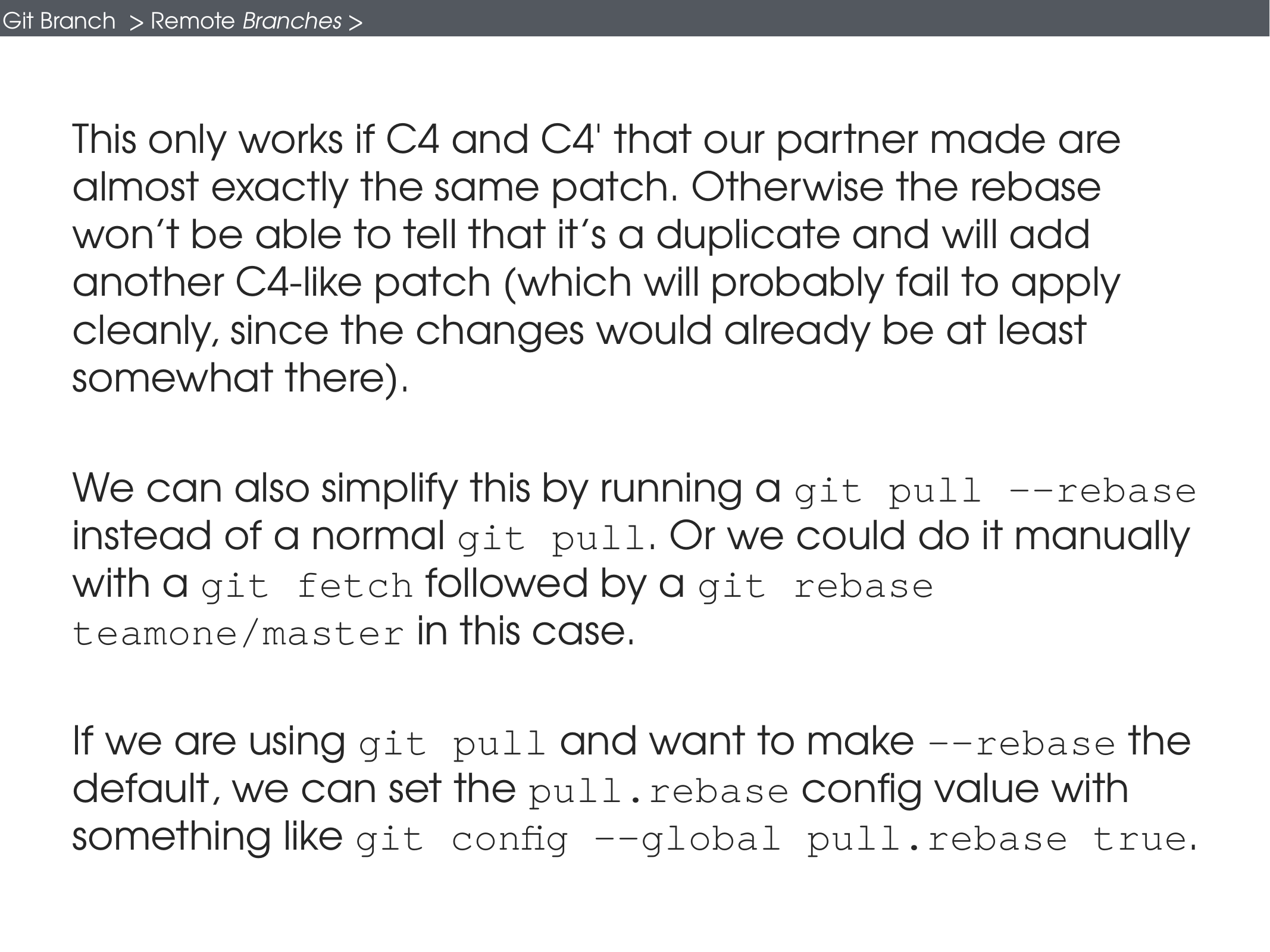

Git Branch  > Remote Branches >
This only works if C4 and C4' that our partner made are almost exactly the same patch. Otherwise the rebase won’t be able to tell that it’s a duplicate and will add another C4-like patch (which will probably fail to apply cleanly, since the changes would already be at least somewhat there).

We can also simplify this by running a git pull --rebase instead of a normal git pull. Or we could do it manually with a git fetch followed by a git rebase teamone/master in this case.

If we are using git pull and want to make --rebase the default, we can set the pull.rebase config value with something like git config --global pull.rebase true.